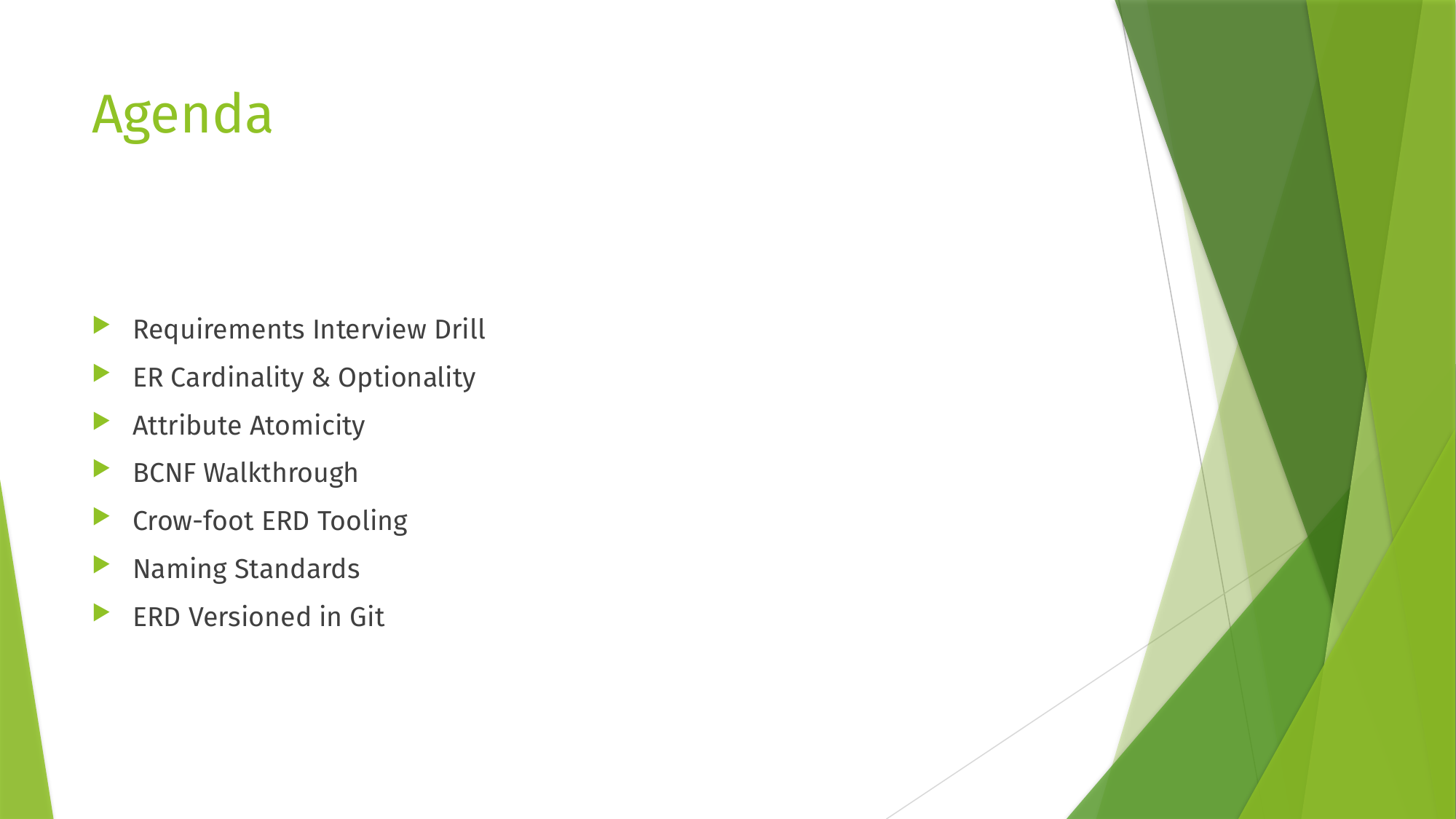

# Agenda

Requirements Interview Drill
ER Cardinality & Optionality
Attribute Atomicity
BCNF Walkthrough
Crow-foot ERD Tooling
Naming Standards
ERD Versioned in Git